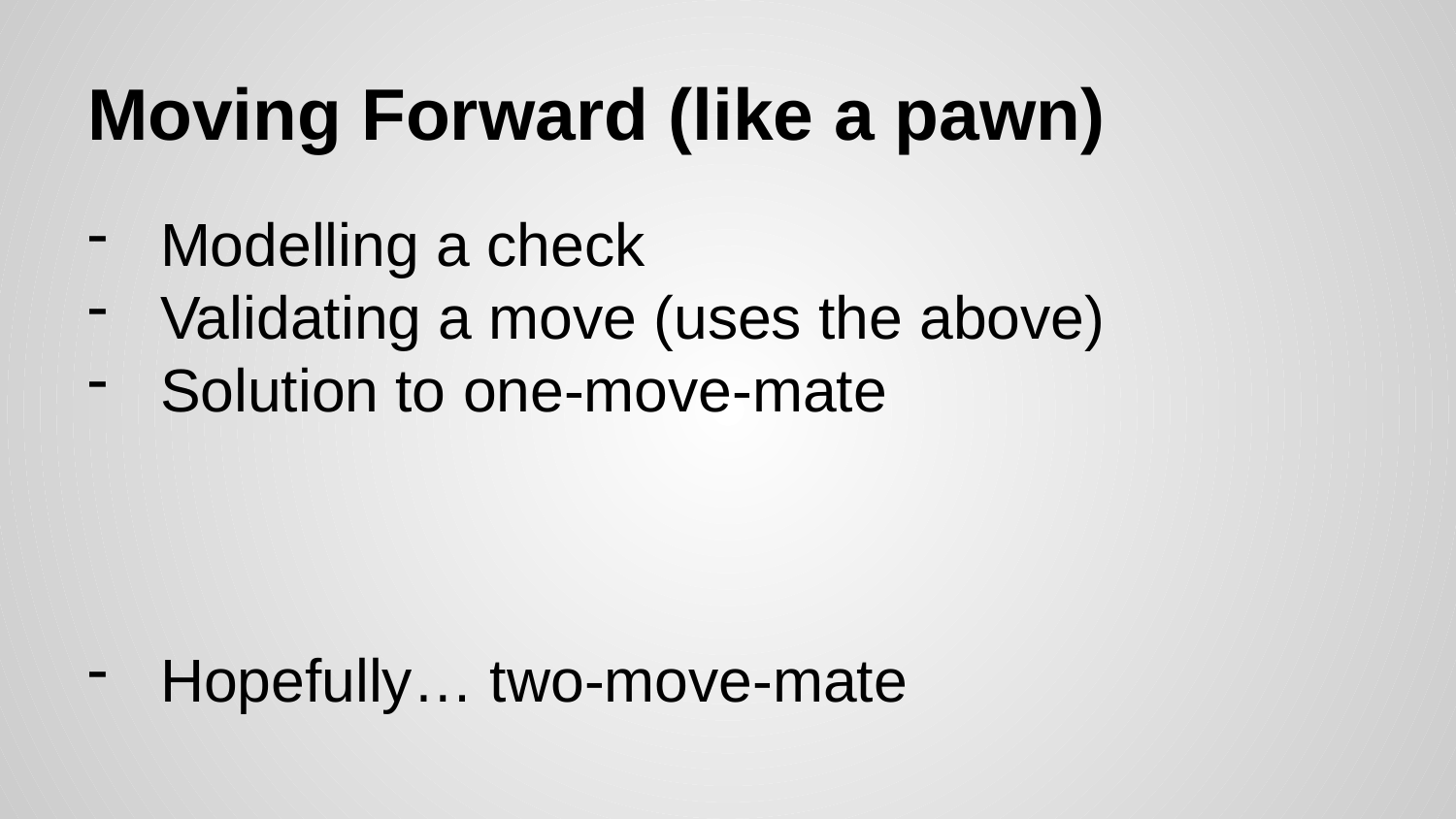

# Moving Forward (like a pawn)
Modelling a check
Validating a move (uses the above)
Solution to one-move-mate

Hopefully… two-move-mate